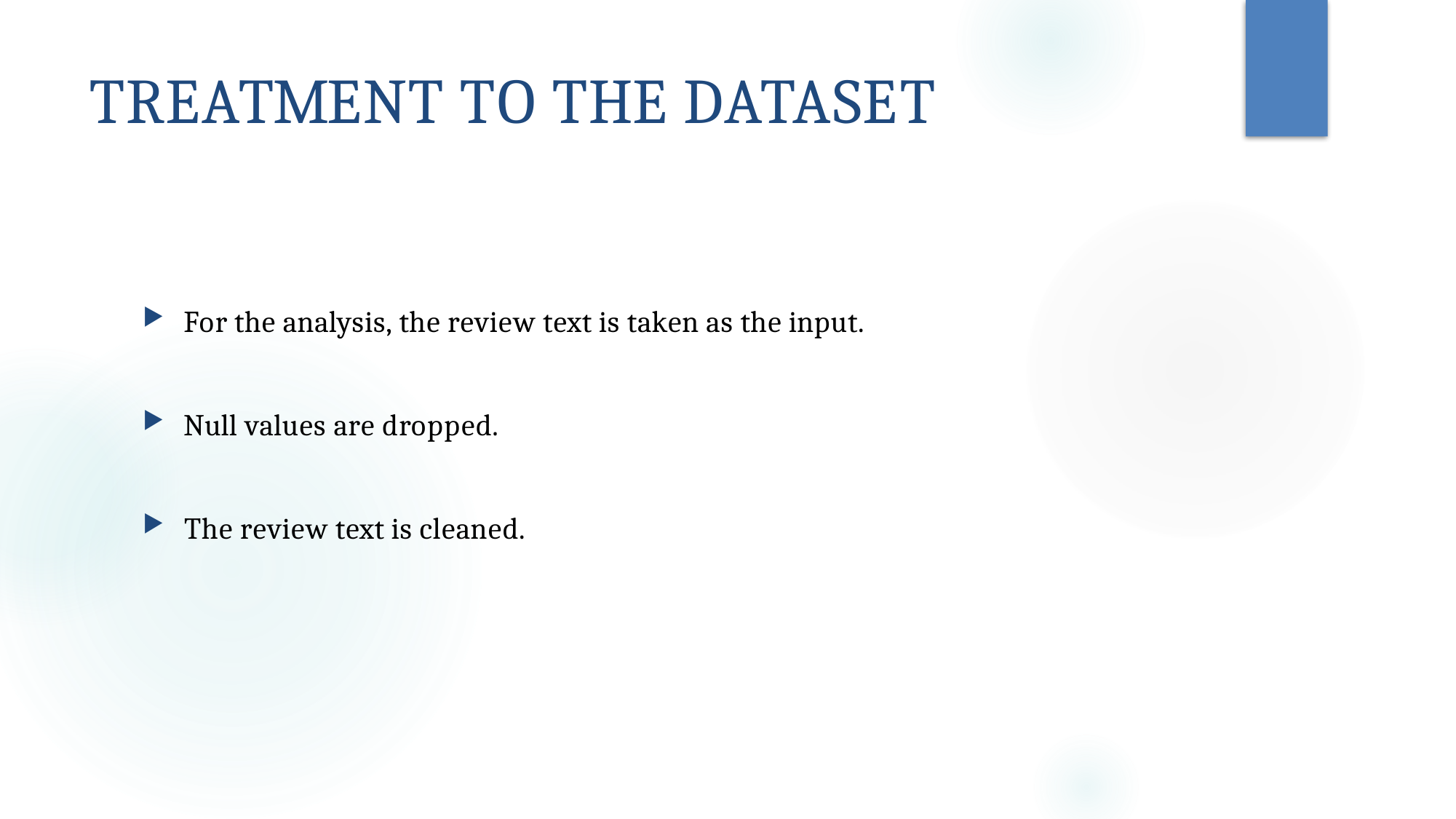

# TREATMENT TO THE DATASET

For the analysis, the review text is taken as the input.

Null values are dropped.

The review text is cleaned.